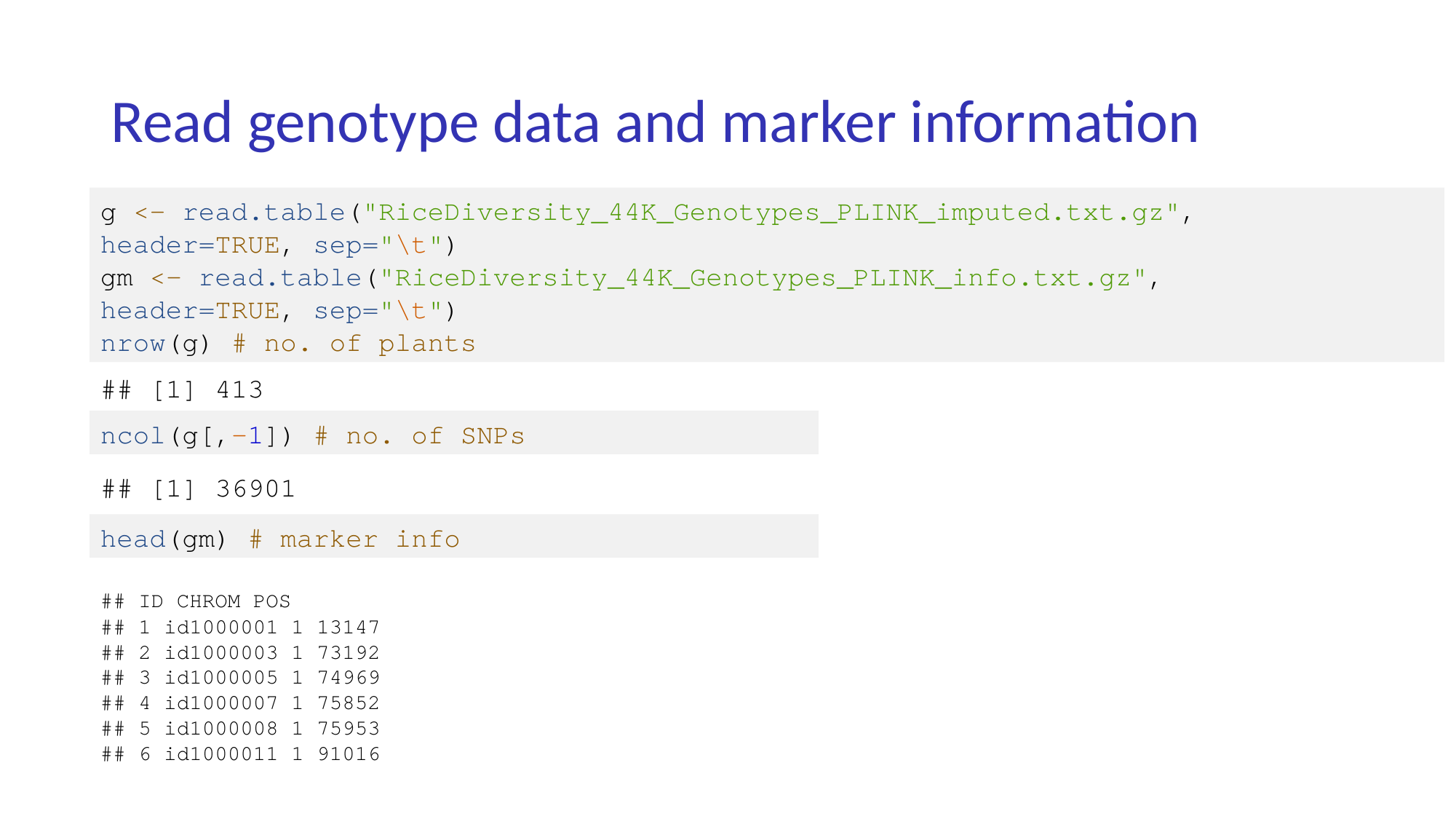

# Read genotype data and marker information
g <- read.table("RiceDiversity_44K_Genotypes_PLINK_imputed.txt.gz",
header=TRUE, sep="\t")
gm <- read.table("RiceDiversity_44K_Genotypes_PLINK_info.txt.gz",
header=TRUE, sep="\t")
nrow(g) # no. of plants
## [1] 413
ncol(g[,-1]) # no. of SNPs
## [1] 36901
head(gm) # marker info
## ID CHROM POS
## 1 id1000001 1 13147
## 2 id1000003 1 73192
## 3 id1000005 1 74969
## 4 id1000007 1 75852
## 5 id1000008 1 75953
## 6 id1000011 1 91016